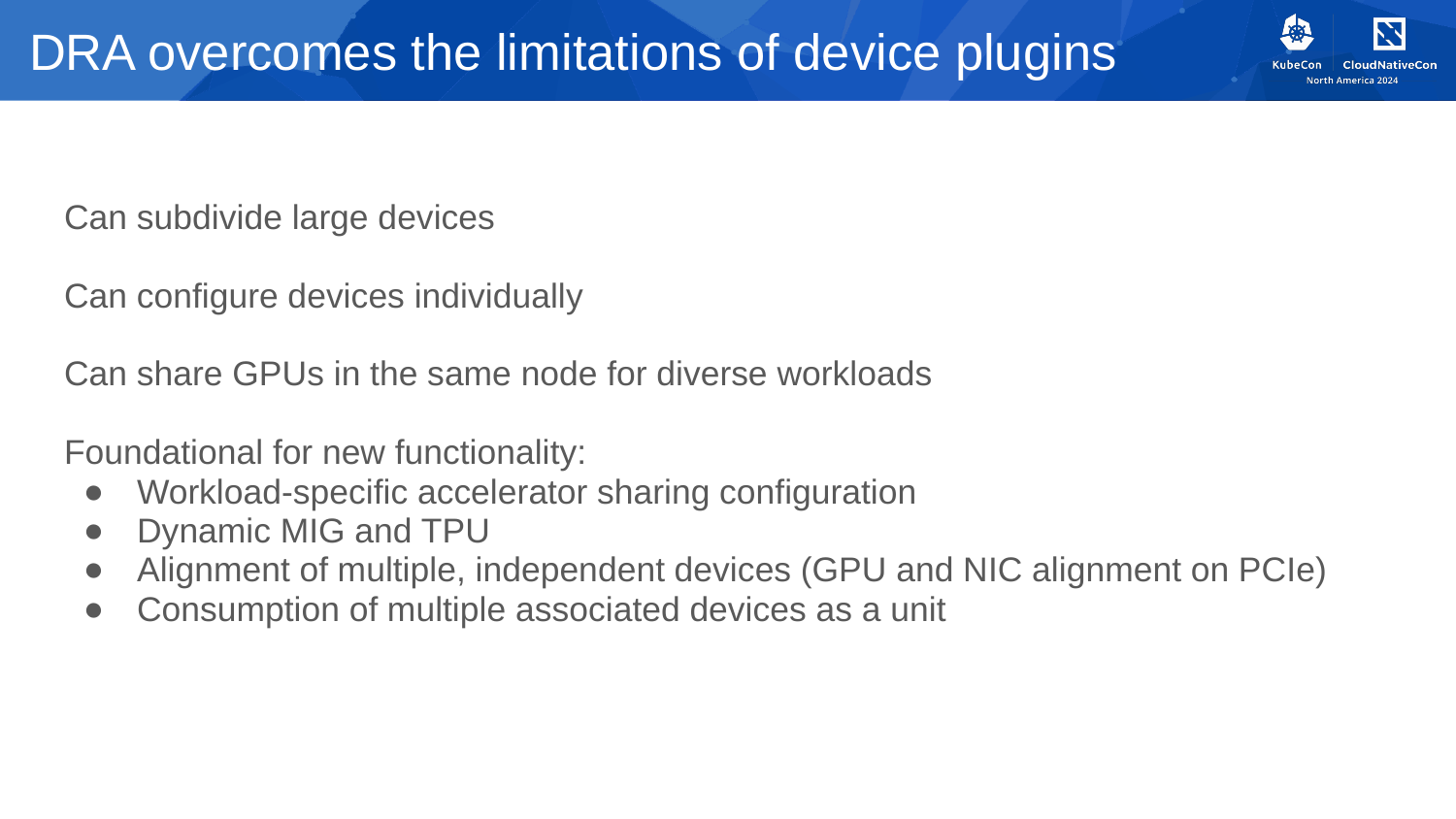

# DRA overcomes the limitations of device plugins

Can subdivide large devices

Can configure devices individually

Can share GPUs in the same node for diverse workloads

Foundational for new functionality:
Workload-specific accelerator sharing configuration
Dynamic MIG and TPU
Alignment of multiple, independent devices (GPU and NIC alignment on PCIe)
Consumption of multiple associated devices as a unit